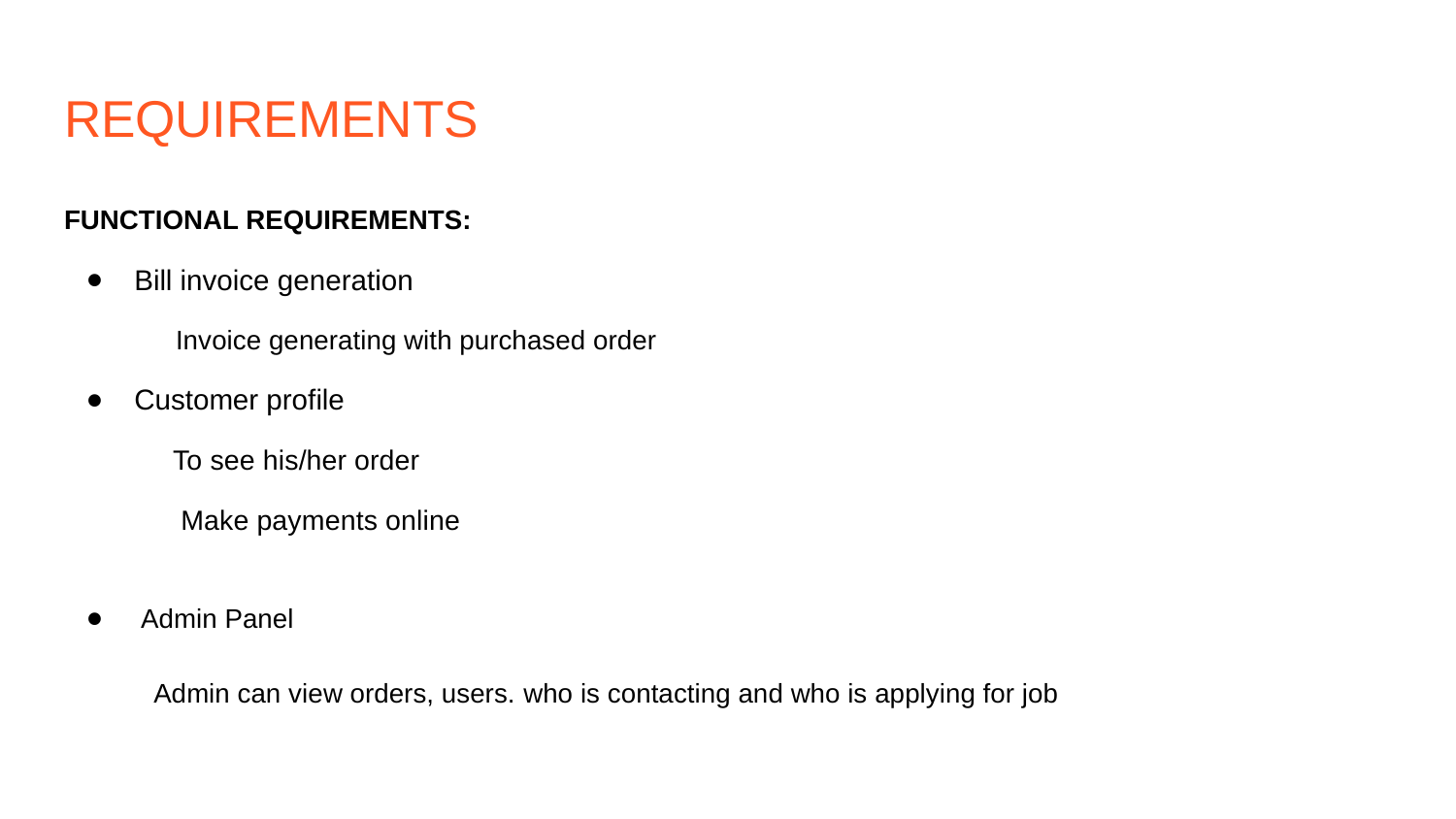

# REQUIREMENTS
FUNCTIONAL REQUIREMENTS:
Bill invoice generation
                   Invoice generating with purchased order
Customer profile
     To see his/her order
      Make payments online

  Admin Panel

         Admin can view orders, users. who is contacting and who is applying for job